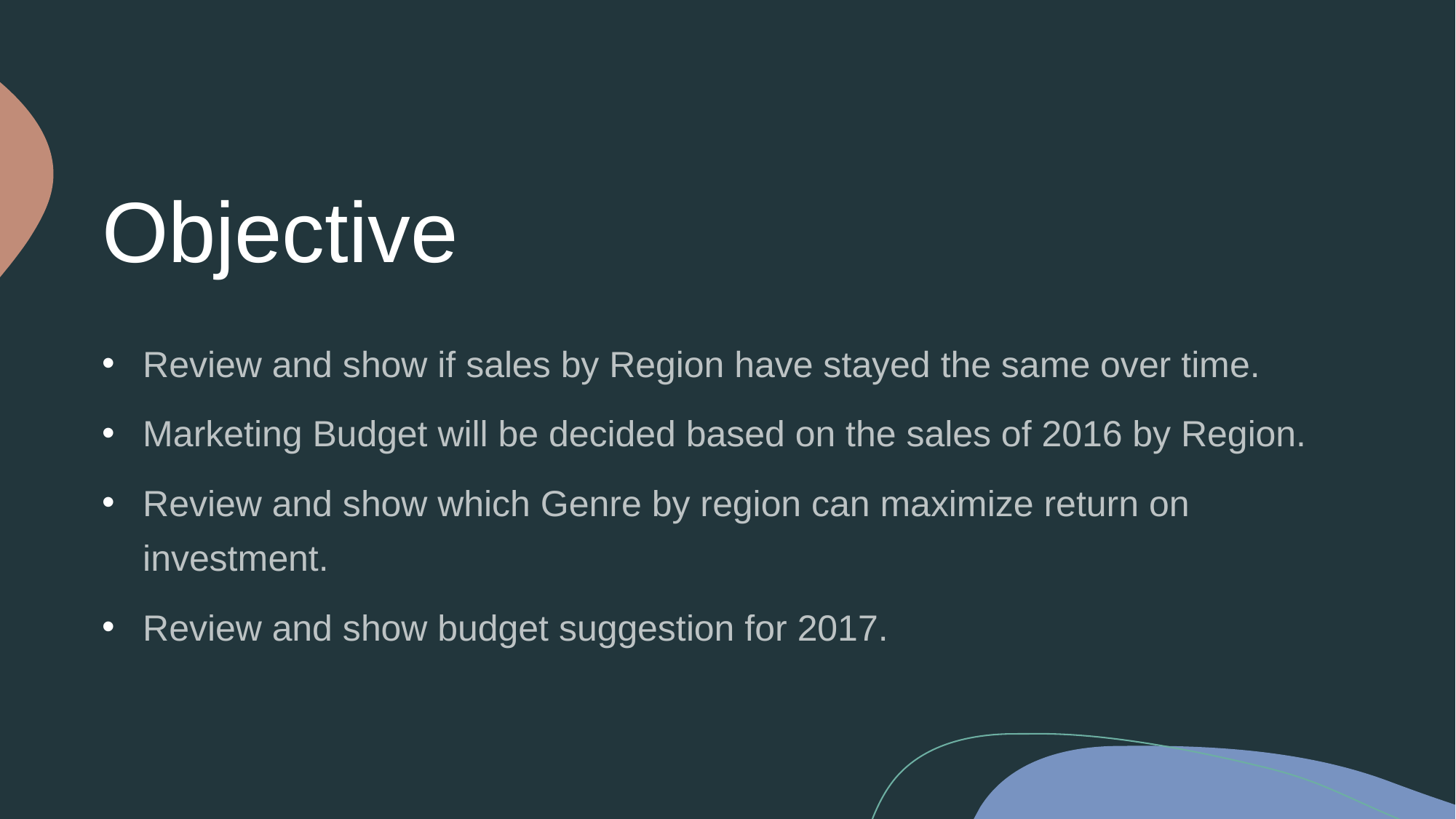

# Objective
Review and show if sales by Region have stayed the same over time.
Marketing Budget will be decided based on the sales of 2016 by Region.
Review and show which Genre by region can maximize return on investment.
Review and show budget suggestion for 2017.